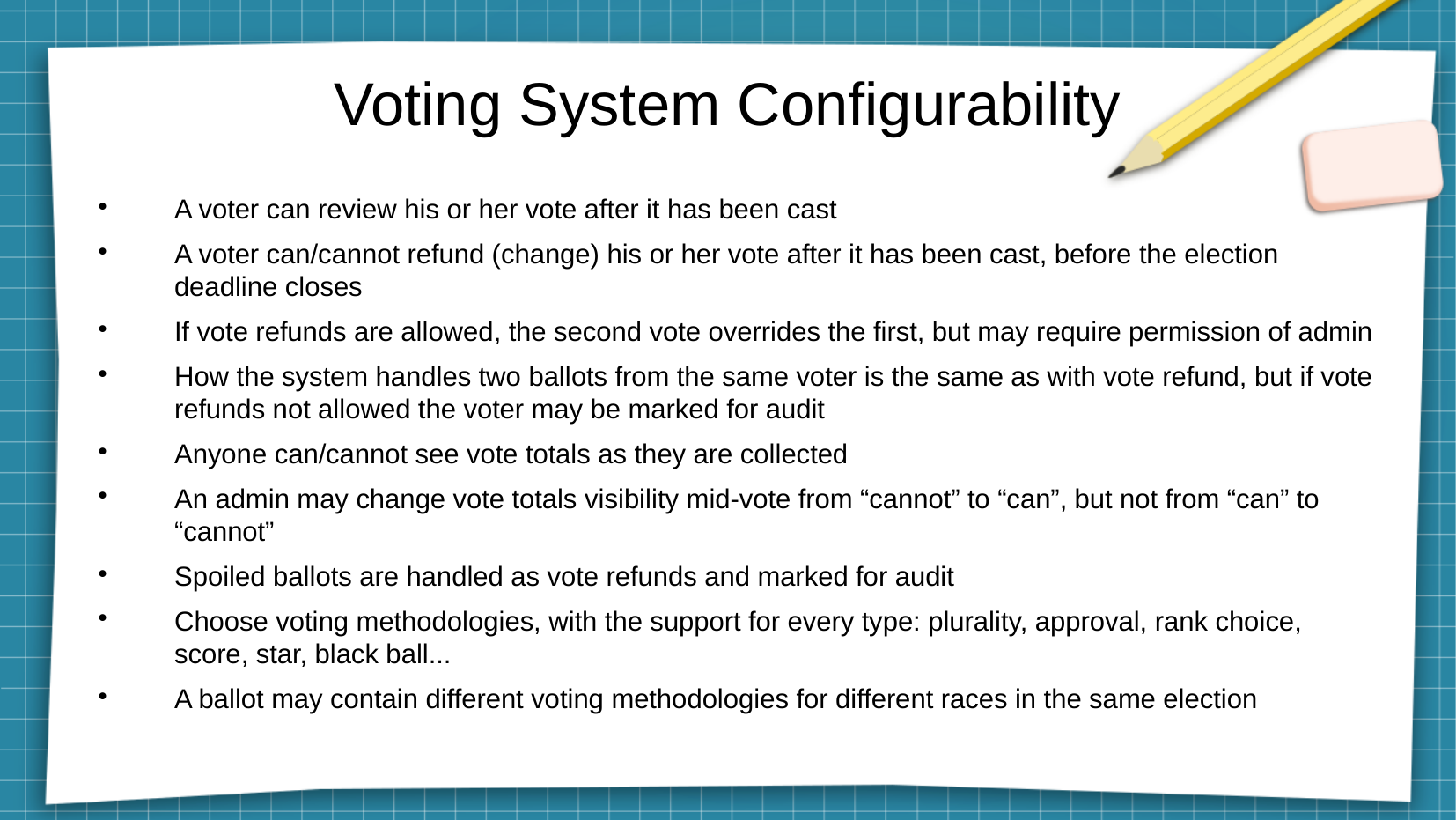

Voting System Configurability
A voter can review his or her vote after it has been cast
A voter can/cannot refund (change) his or her vote after it has been cast, before the election deadline closes
If vote refunds are allowed, the second vote overrides the first, but may require permission of admin
How the system handles two ballots from the same voter is the same as with vote refund, but if vote refunds not allowed the voter may be marked for audit
Anyone can/cannot see vote totals as they are collected
An admin may change vote totals visibility mid-vote from “cannot” to “can”, but not from “can” to “cannot”
Spoiled ballots are handled as vote refunds and marked for audit
Choose voting methodologies, with the support for every type: plurality, approval, rank choice, score, star, black ball...
A ballot may contain different voting methodologies for different races in the same election